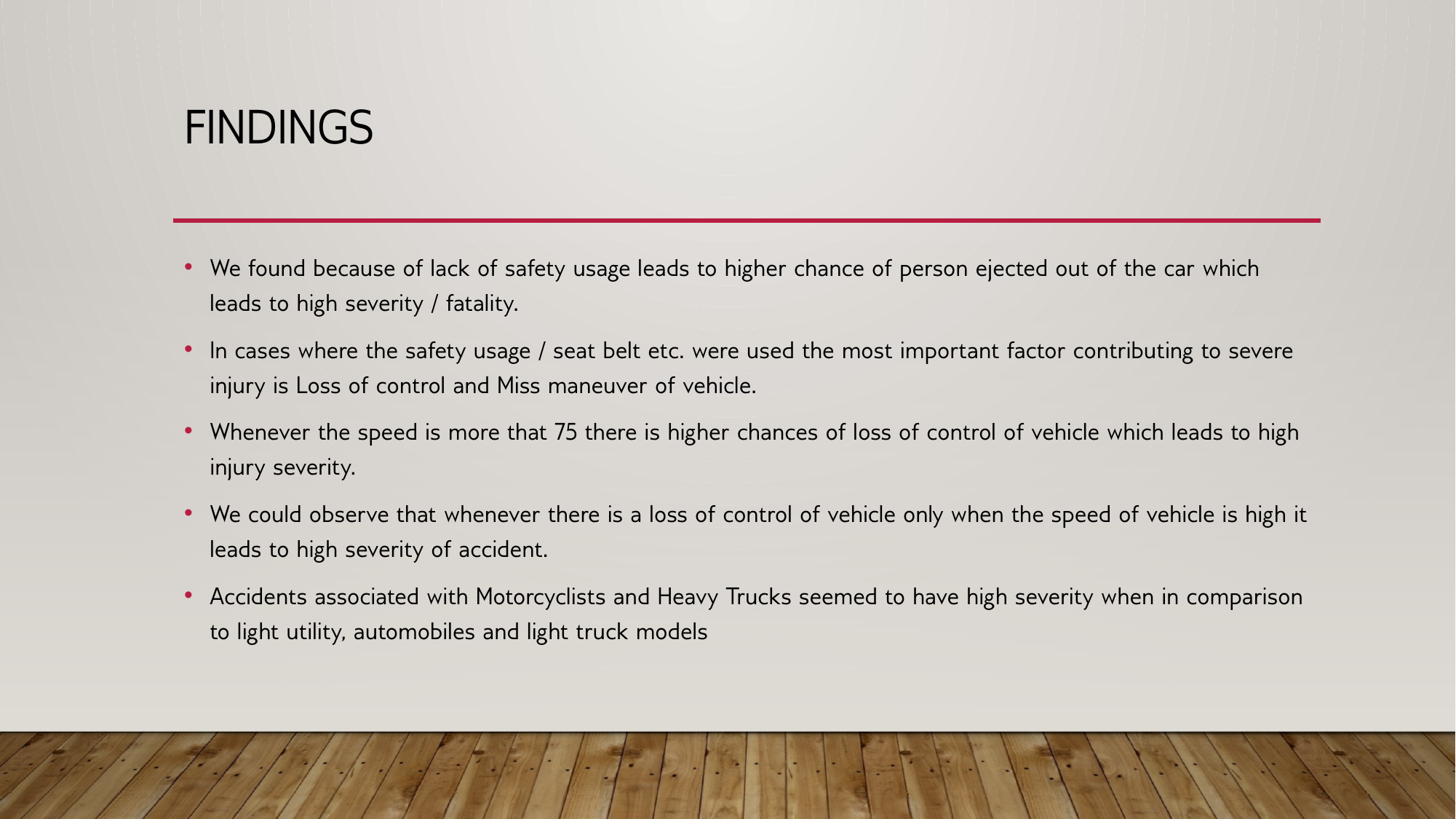

# FINDINGS
We found because of lack of safety usage leads to higher chance of person ejected out of the car which leads to high severity / fatality.
In cases where the safety usage / seat belt etc. were used the most important factor contributing to severe injury is Loss of control and Miss maneuver of vehicle.
Whenever the speed is more that 75 there is higher chances of loss of control of vehicle which leads to high injury severity.
We could observe that whenever there is a loss of control of vehicle only when the speed of vehicle is high it leads to high severity of accident.
Accidents associated with Motorcyclists and Heavy Trucks seemed to have high severity when in comparison to light utility, automobiles and light truck models